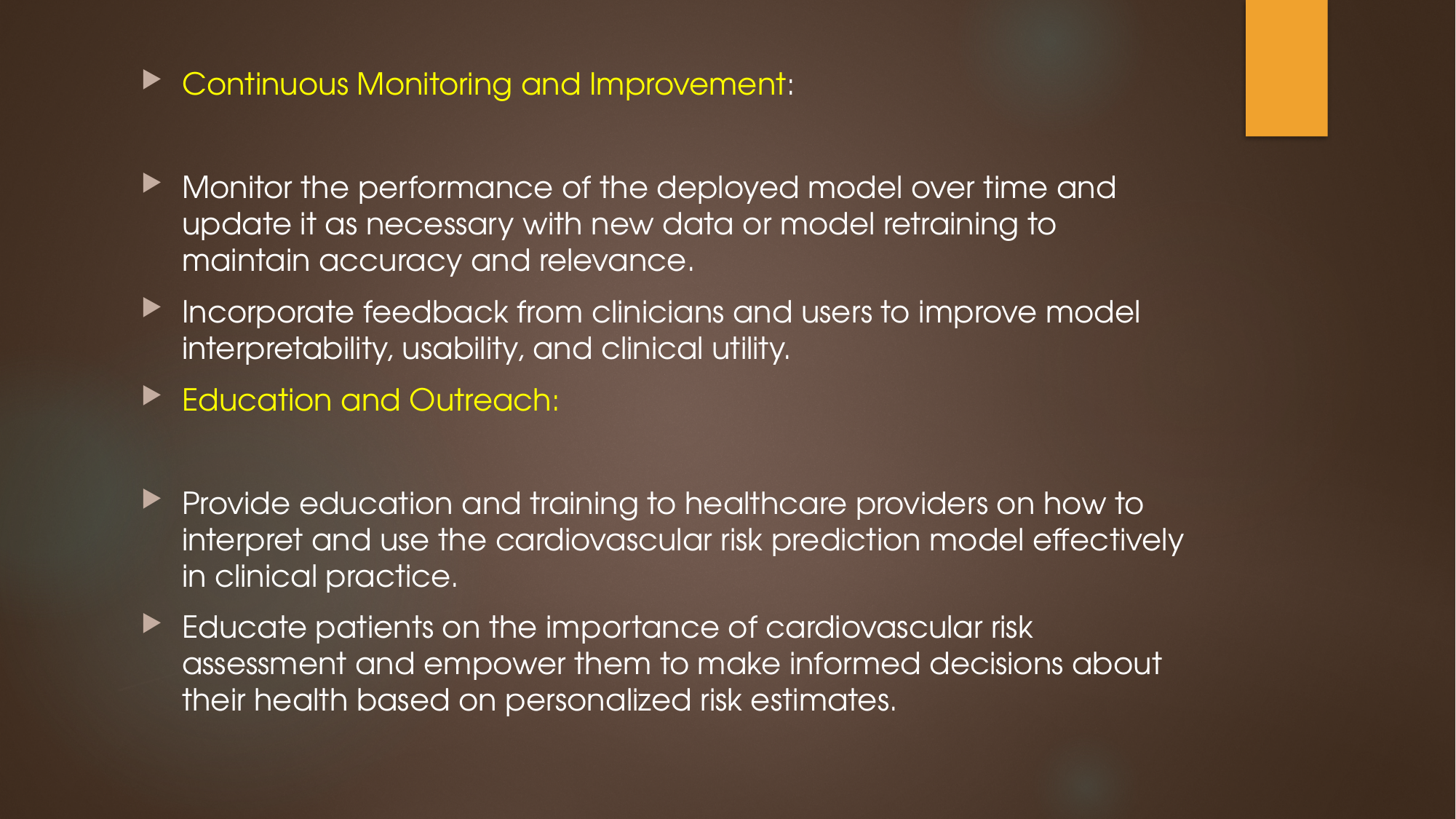

Continuous Monitoring and Improvement:

Monitor the performance of the deployed model over time and update it as necessary with new data or model retraining to maintain accuracy and relevance.
Incorporate feedback from clinicians and users to improve model interpretability, usability, and clinical utility.
Education and Outreach:

Provide education and training to healthcare providers on how to interpret and use the cardiovascular risk prediction model effectively in clinical practice.
Educate patients on the importance of cardiovascular risk assessment and empower them to make informed decisions about their health based on personalized risk estimates.